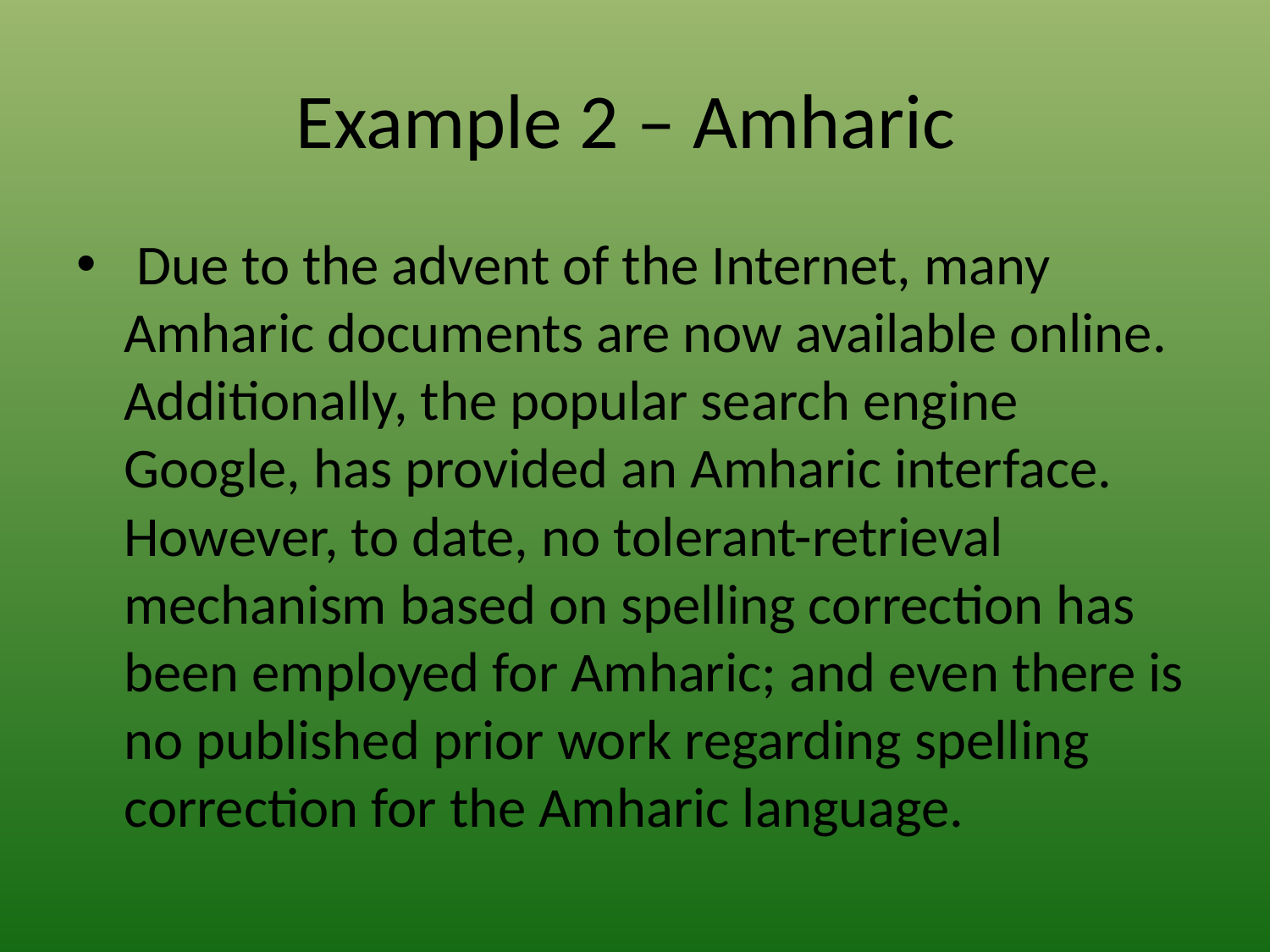

# Example 2 – Amharic
 Due to the advent of the Internet, many Amharic documents are now available online. Additionally, the popular search engine Google, has provided an Amharic interface. However, to date, no tolerant-retrieval mechanism based on spelling correction has been employed for Amharic; and even there is no published prior work regarding spelling correction for the Amharic language.